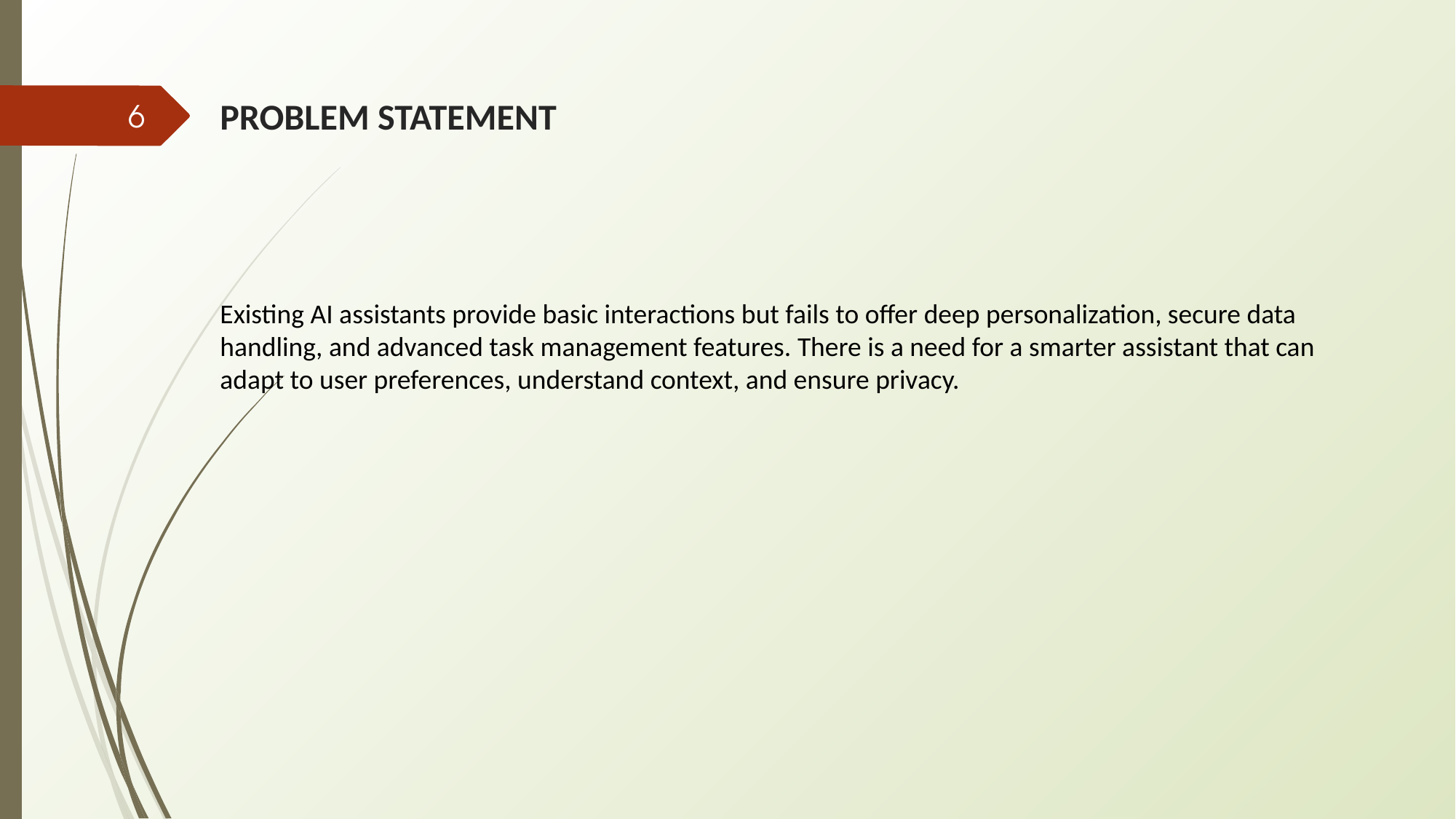

# PROBLEM STATEMENT
6
Existing AI assistants provide basic interactions but fails to offer deep personalization, secure data handling, and advanced task management features. There is a need for a smarter assistant that can adapt to user preferences, understand context, and ensure privacy.